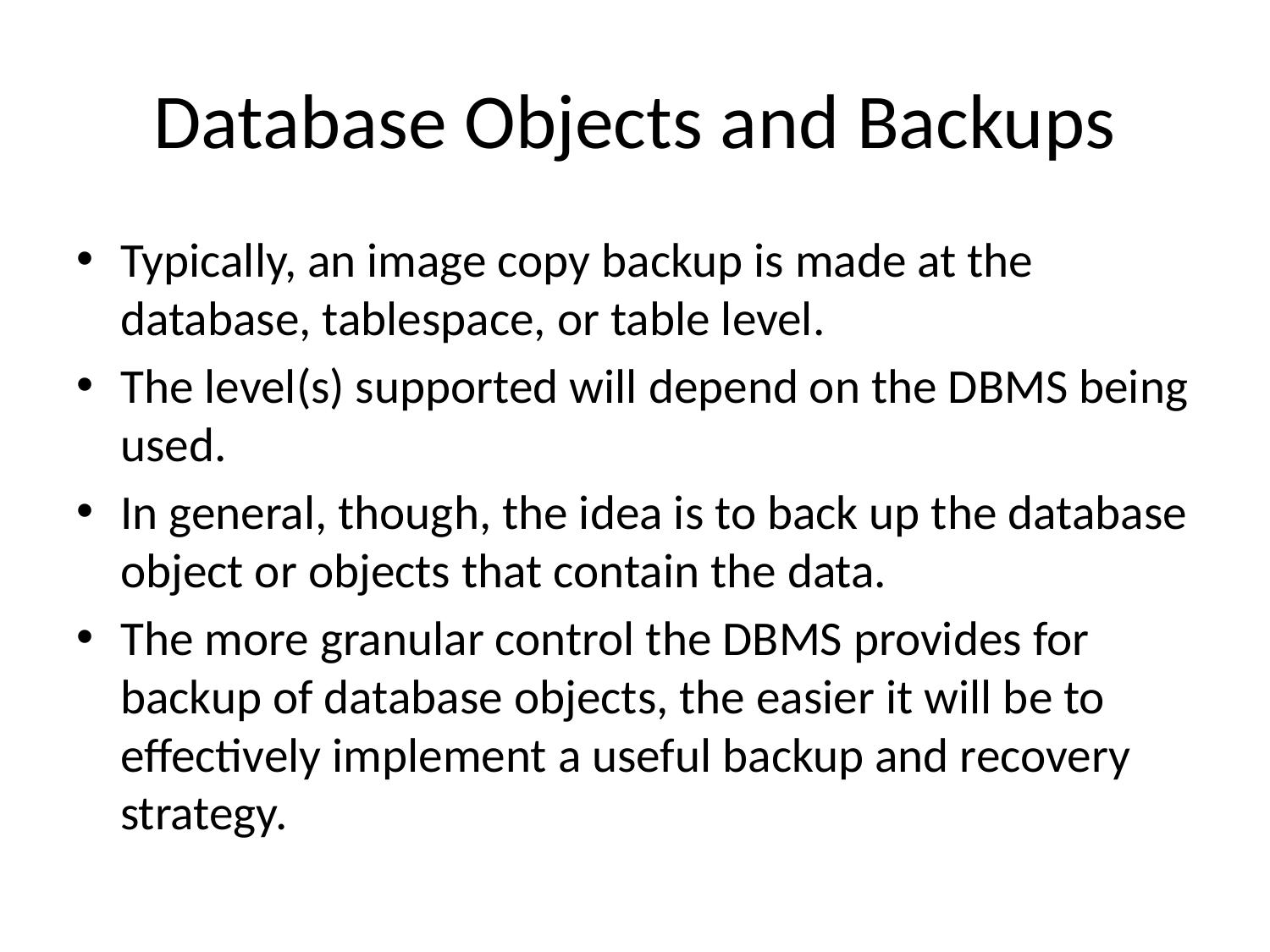

# Database Objects and Backups
Typically, an image copy backup is made at the database, tablespace, or table level.
The level(s) supported will depend on the DBMS being used.
In general, though, the idea is to back up the database object or objects that contain the data.
The more granular control the DBMS provides for backup of database objects, the easier it will be to effectively implement a useful backup and recovery strategy.